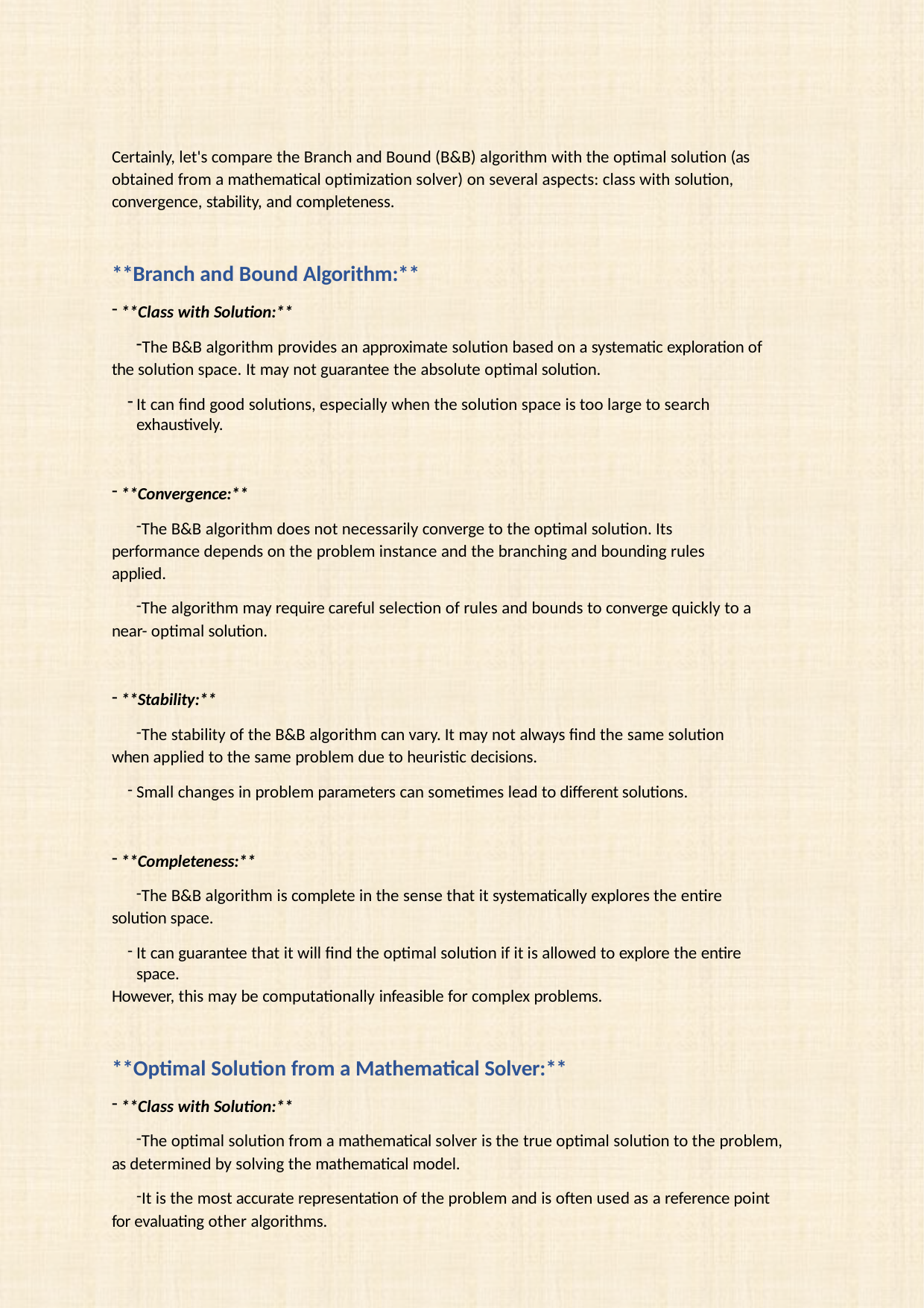

Certainly, let's compare the Branch and Bound (B&B) algorithm with the optimal solution (as obtained from a mathematical optimization solver) on several aspects: class with solution, convergence, stability, and completeness.

**Branch and Bound Algorithm:**
**Class with Solution:**
The B&B algorithm provides an approximate solution based on a systematic exploration of the solution space. It may not guarantee the absolute optimal solution.
It can find good solutions, especially when the solution space is too large to search exhaustively.

**Convergence:**
The B&B algorithm does not necessarily converge to the optimal solution. Its performance depends on the problem instance and the branching and bounding rules applied.
The algorithm may require careful selection of rules and bounds to converge quickly to a near- optimal solution.

**Stability:**
The stability of the B&B algorithm can vary. It may not always find the same solution when applied to the same problem due to heuristic decisions.
Small changes in problem parameters can sometimes lead to different solutions.

**Completeness:**
The B&B algorithm is complete in the sense that it systematically explores the entire solution space.
It can guarantee that it will find the optimal solution if it is allowed to explore the entire space.
However, this may be computationally infeasible for complex problems.

**Optimal Solution from a Mathematical Solver:**
**Class with Solution:**
The optimal solution from a mathematical solver is the true optimal solution to the problem, as determined by solving the mathematical model.
It is the most accurate representation of the problem and is often used as a reference point for evaluating other algorithms.